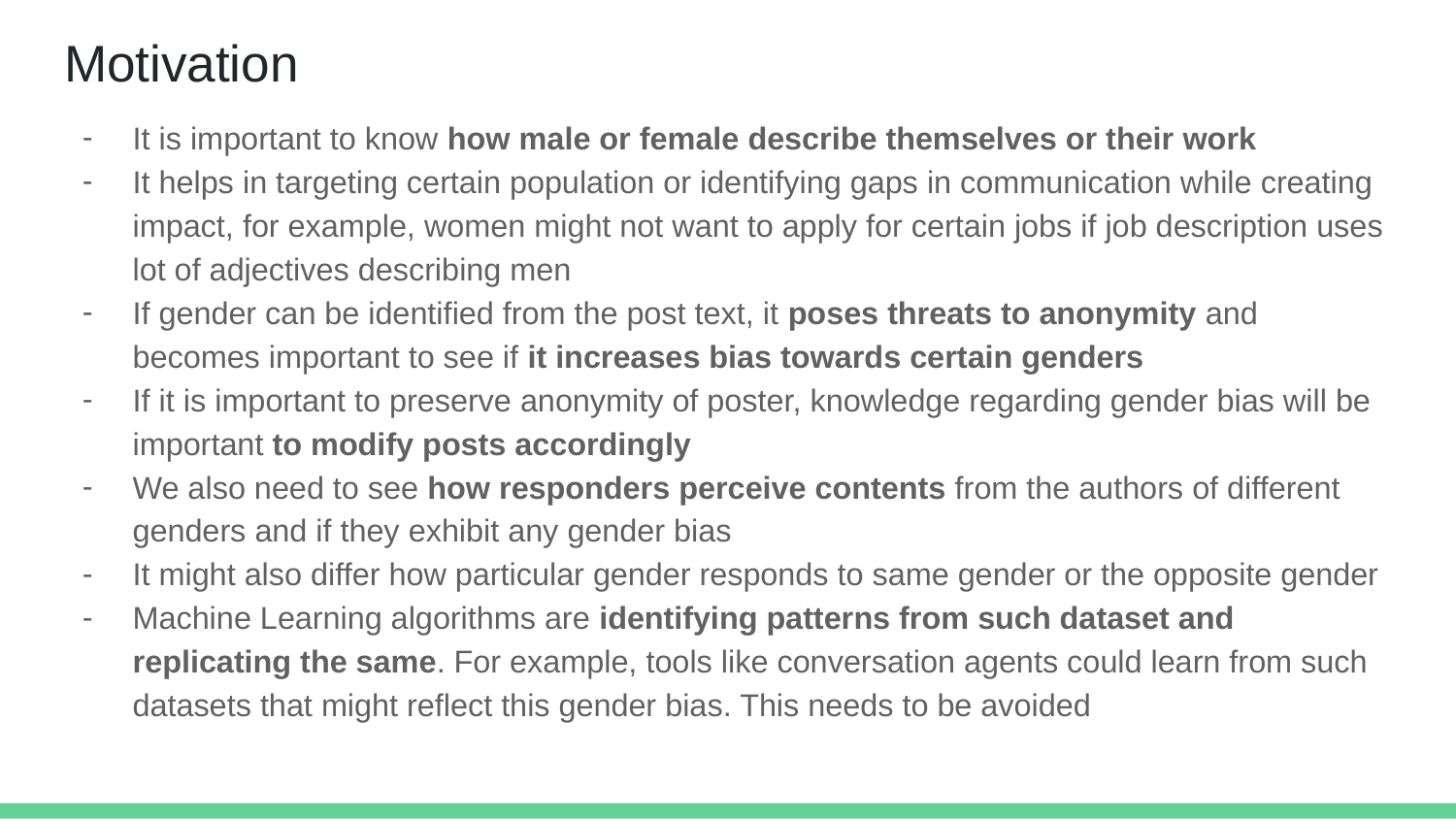

# Motivation
It is important to know how male or female describe themselves or their work
It helps in targeting certain population or identifying gaps in communication while creating impact, for example, women might not want to apply for certain jobs if job description uses lot of adjectives describing men
If gender can be identified from the post text, it poses threats to anonymity and becomes important to see if it increases bias towards certain genders
If it is important to preserve anonymity of poster, knowledge regarding gender bias will be important to modify posts accordingly
We also need to see how responders perceive contents from the authors of different genders and if they exhibit any gender bias
It might also differ how particular gender responds to same gender or the opposite gender
Machine Learning algorithms are identifying patterns from such dataset and replicating the same. For example, tools like conversation agents could learn from such datasets that might reflect this gender bias. This needs to be avoided